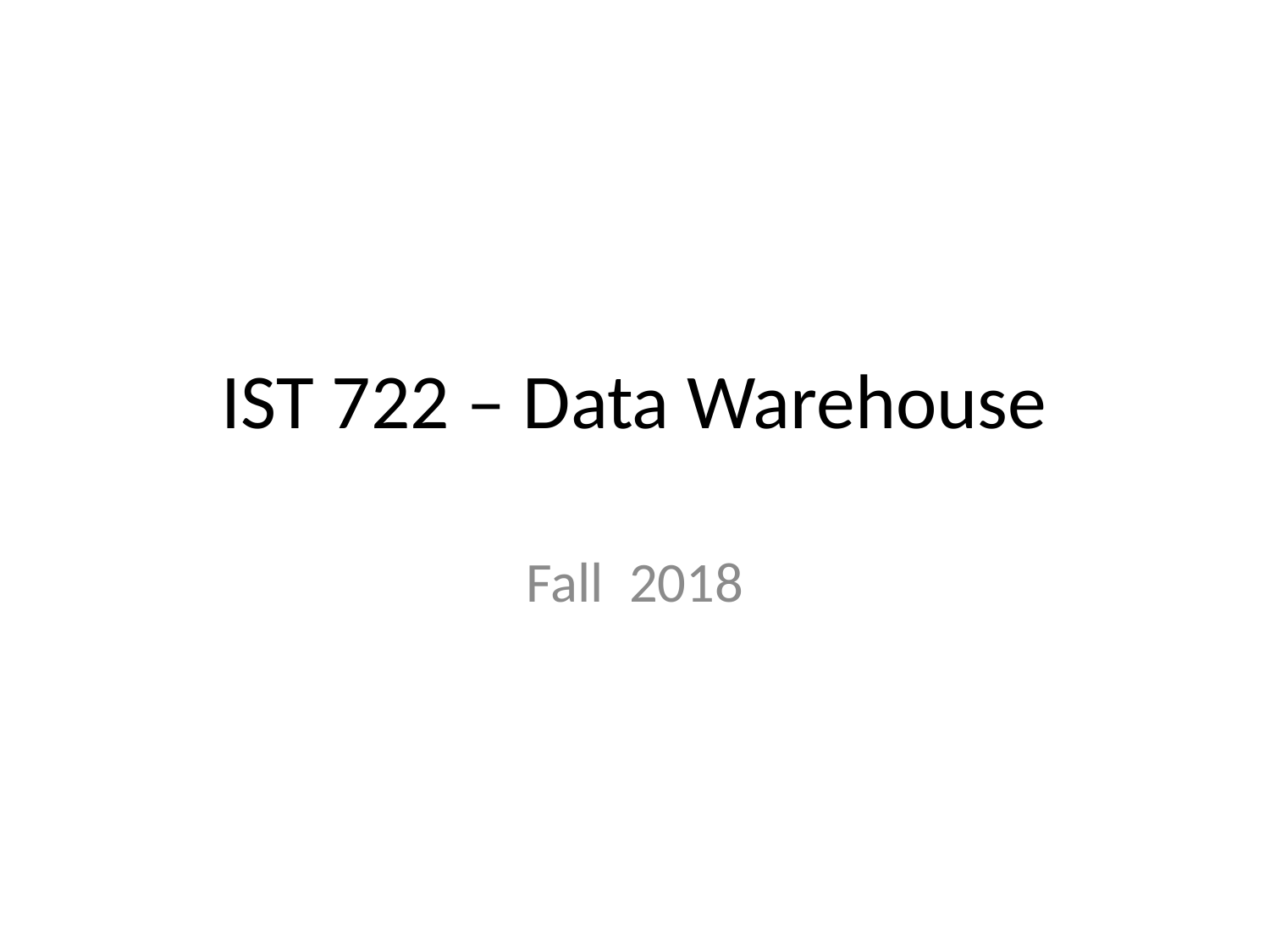

# IST 722 – Data Warehouse
Fall  2018